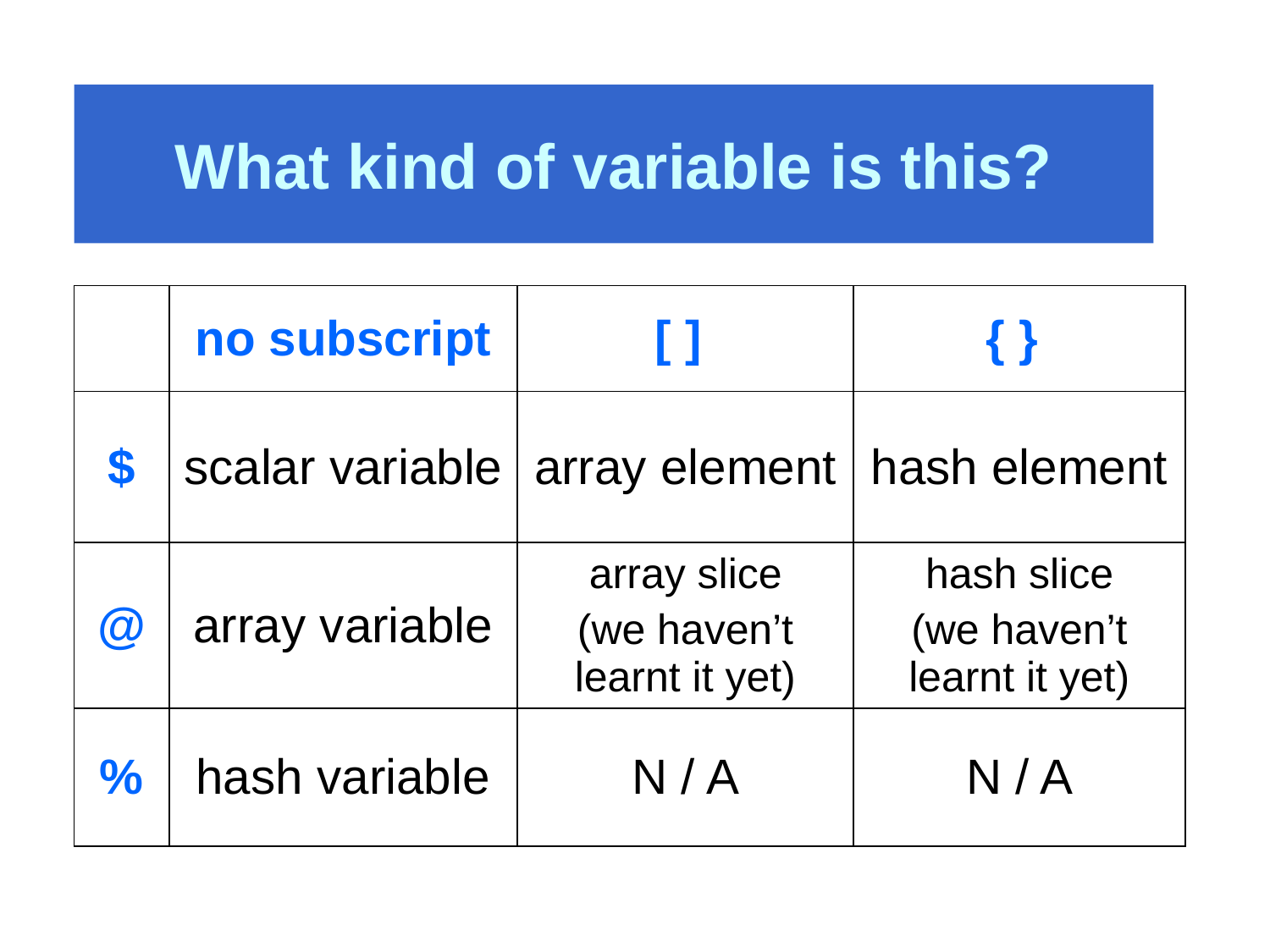

# What kind of variable is this?
|  | no subscript | [ ] | { } |
| --- | --- | --- | --- |
| $ | scalar variable | array element | hash element |
| @ | array variable | array slice (we haven’t learnt it yet) | hash slice (we haven’t learnt it yet) |
| % | hash variable | N / A | N / A |